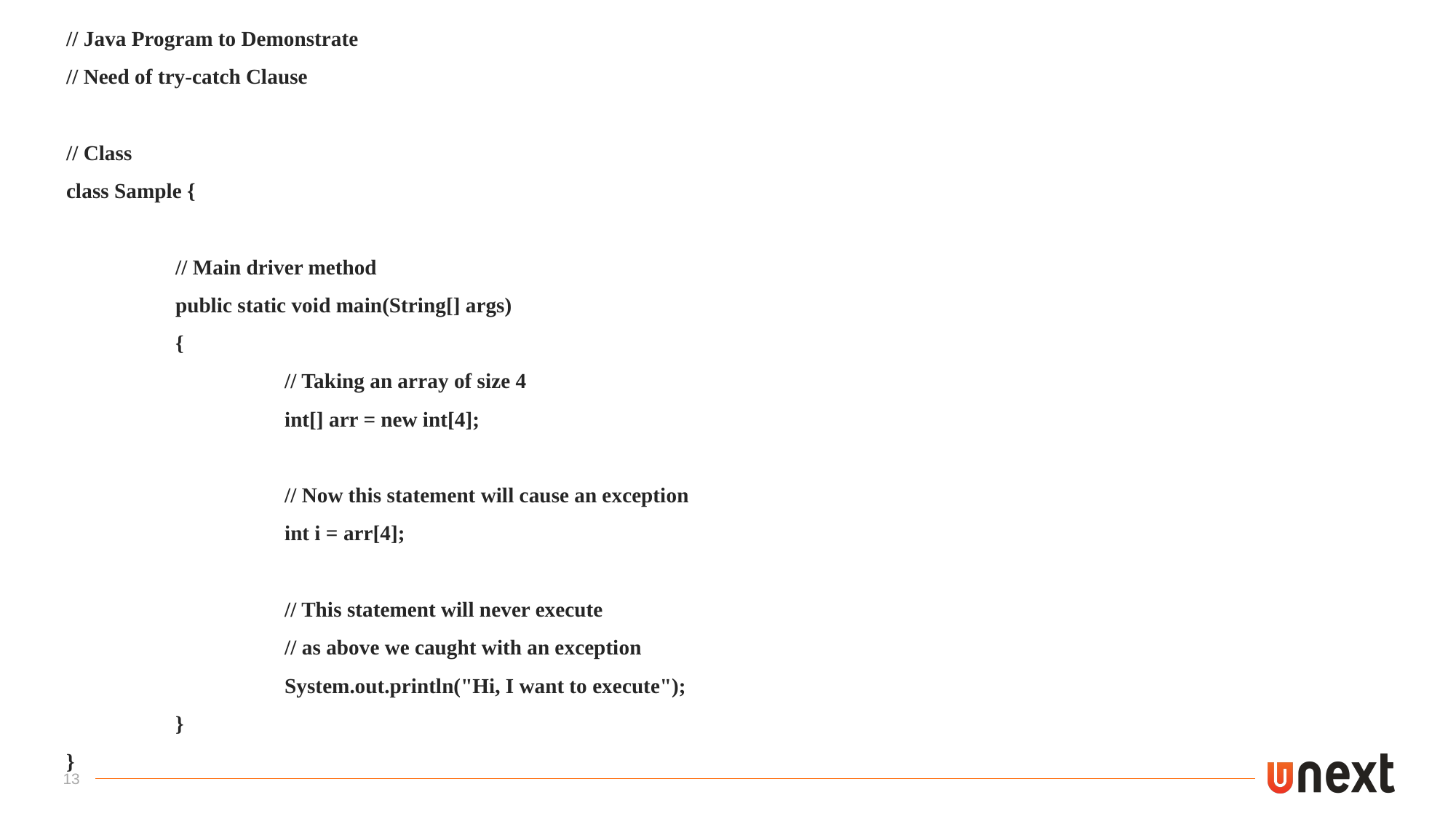

// Java Program to Demonstrate
// Need of try-catch Clause

// Class
class Sample {

	// Main driver method
	public static void main(String[] args)
	{
		// Taking an array of size 4
		int[] arr = new int[4];

		// Now this statement will cause an exception
		int i = arr[4];

		// This statement will never execute
		// as above we caught with an exception
		System.out.println("Hi, I want to execute");
	}
}
13